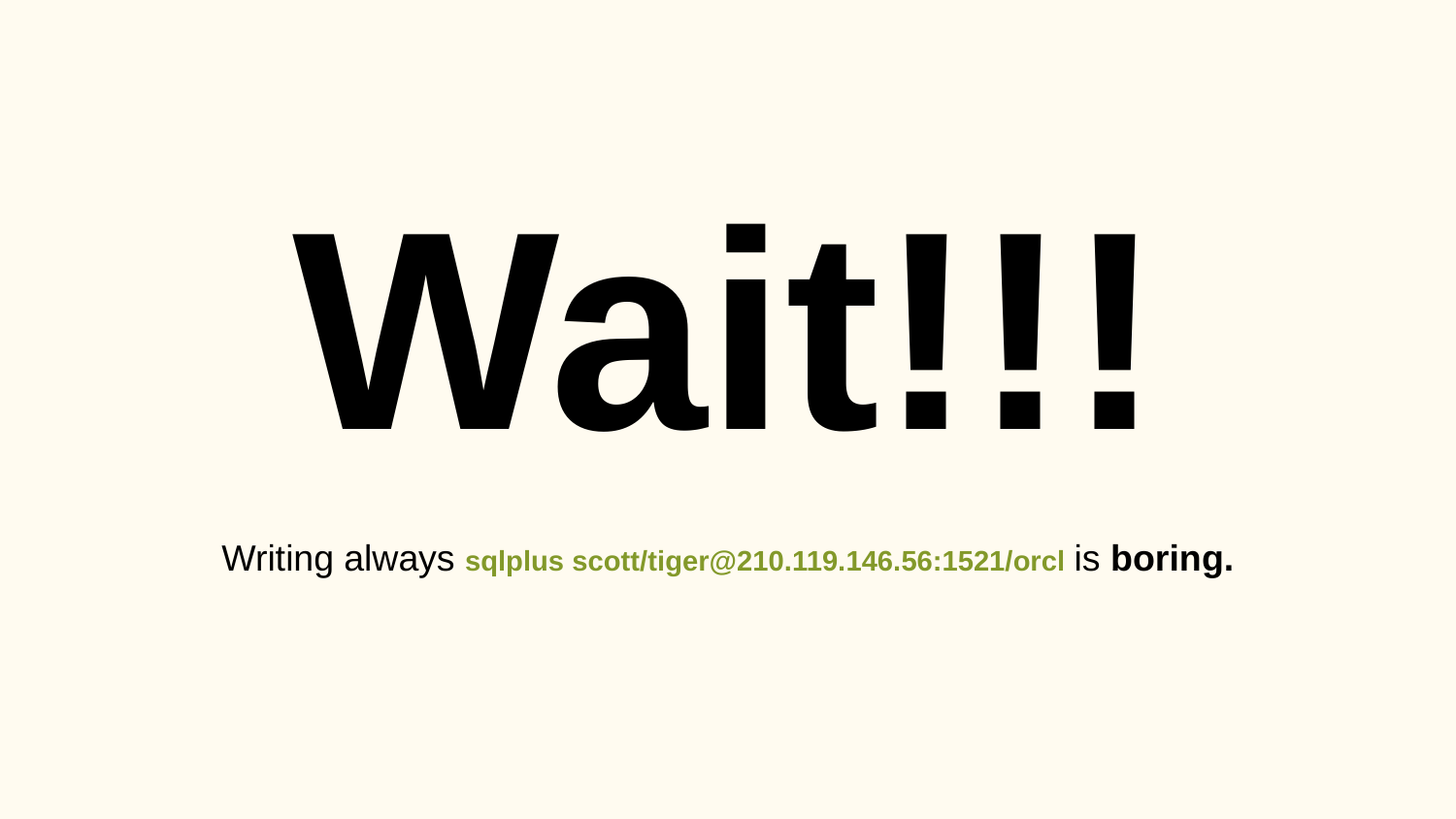

# Wait!!!
Writing always sqlplus scott/tiger@210.119.146.56:1521/orcl is boring.